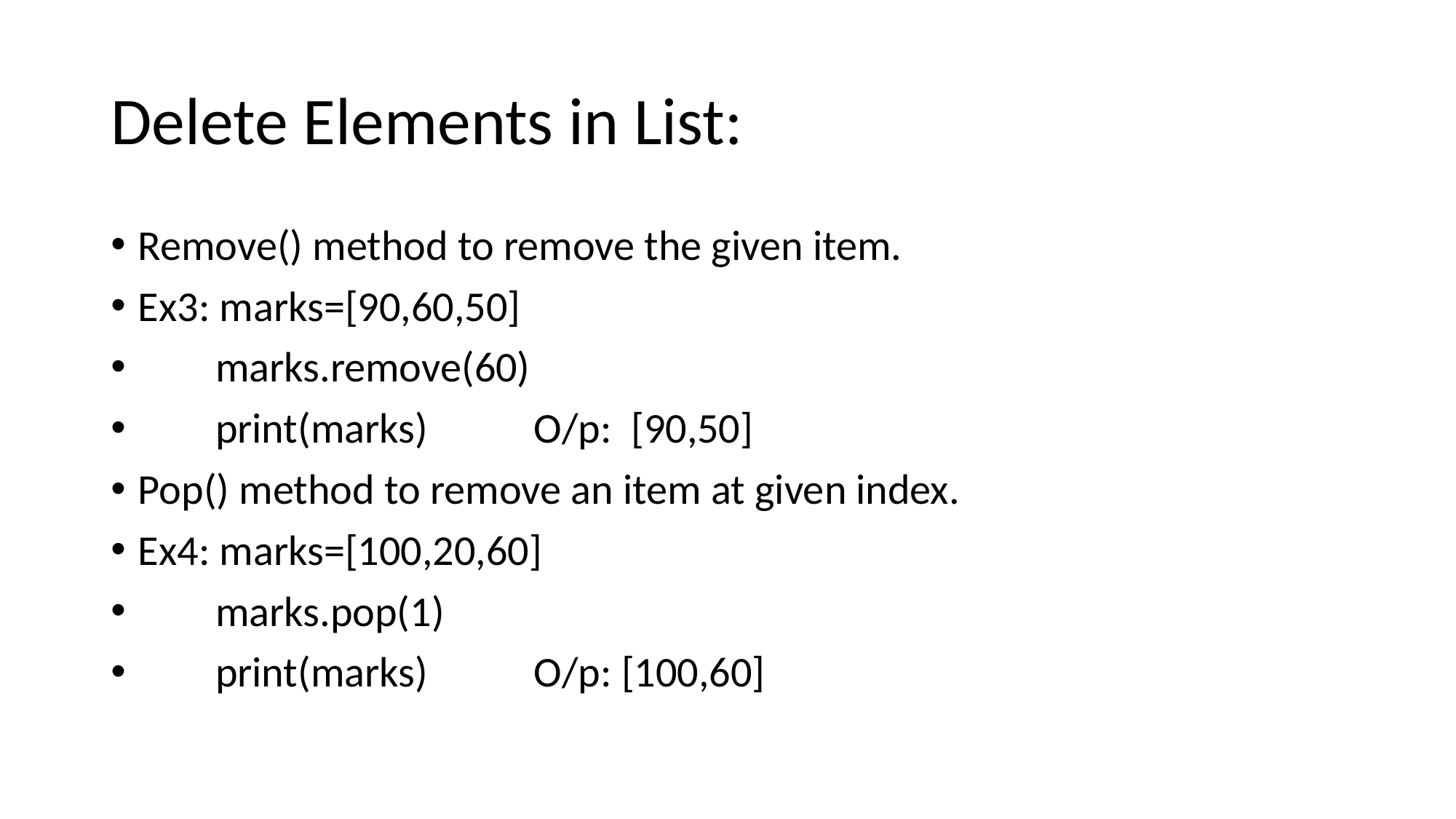

# Delete Elements in List:
Remove() method to remove the given item.
Ex3: marks=[90,60,50]
        marks.remove(60)
        print(marks)           O/p:  [90,50]
Pop() method to remove an item at given index.
Ex4: marks=[100,20,60]
        marks.pop(1)
        print(marks)           O/p: [100,60]